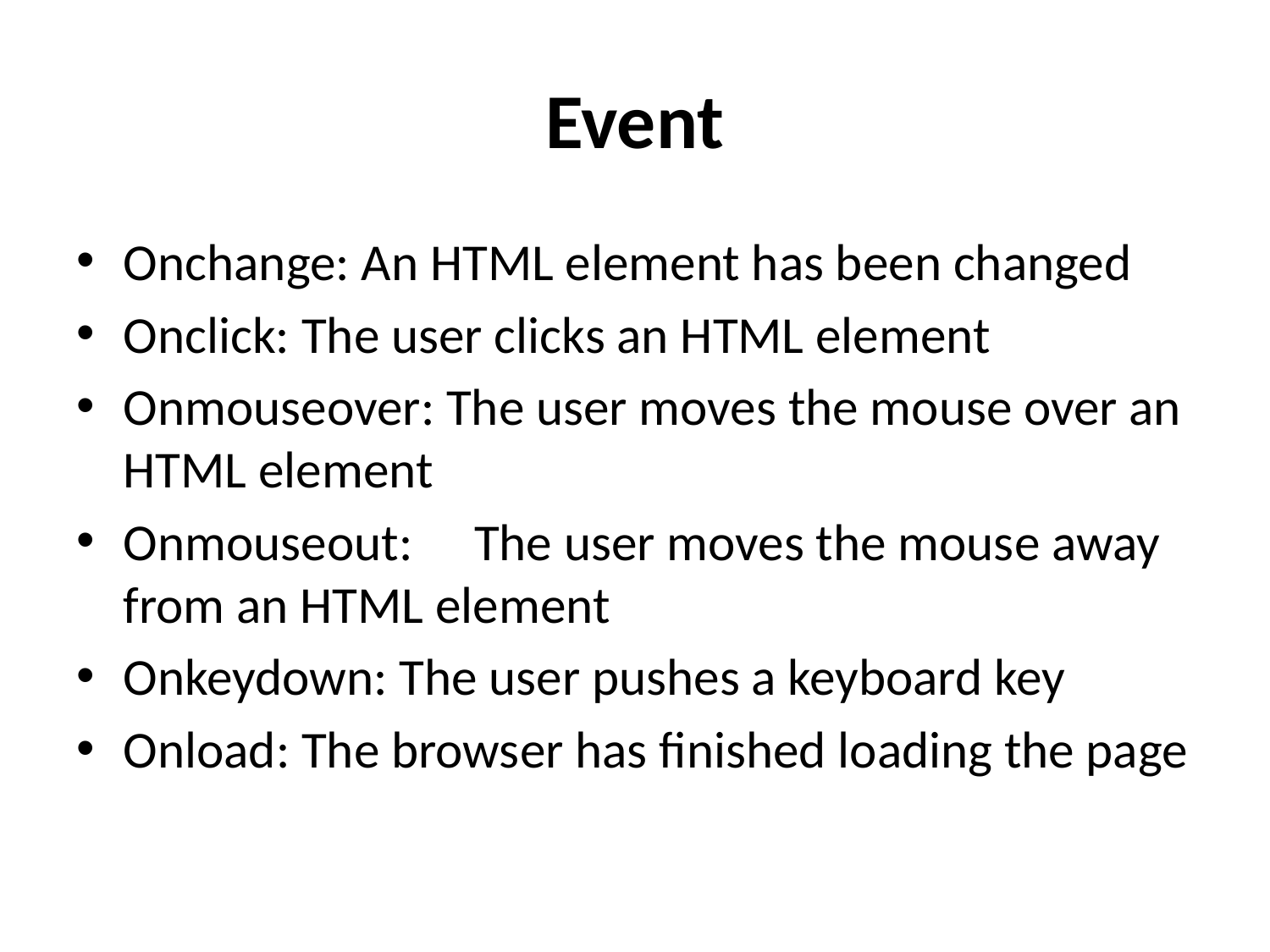

# Event
Onchange: An HTML element has been changed
Onclick: The user clicks an HTML element
Onmouseover: The user moves the mouse over an HTML element
Onmouseout:	The user moves the mouse away from an HTML element
Onkeydown: The user pushes a keyboard key
Onload: The browser has finished loading the page